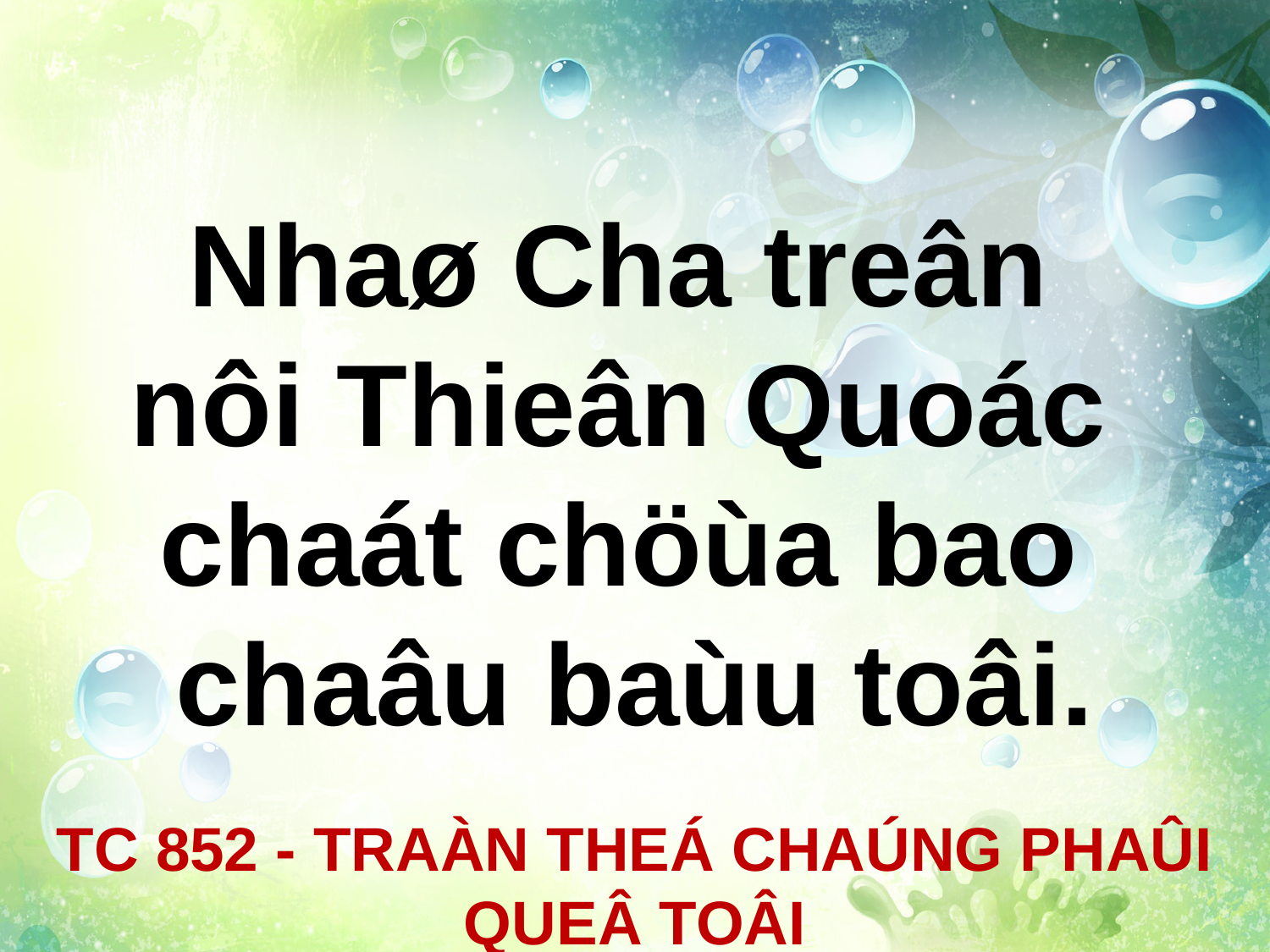

Nhaø Cha treân
nôi Thieân Quoác
chaát chöùa bao
chaâu baùu toâi.
TC 852 - TRAÀN THEÁ CHAÚNG PHAÛI QUEÂ TOÂI